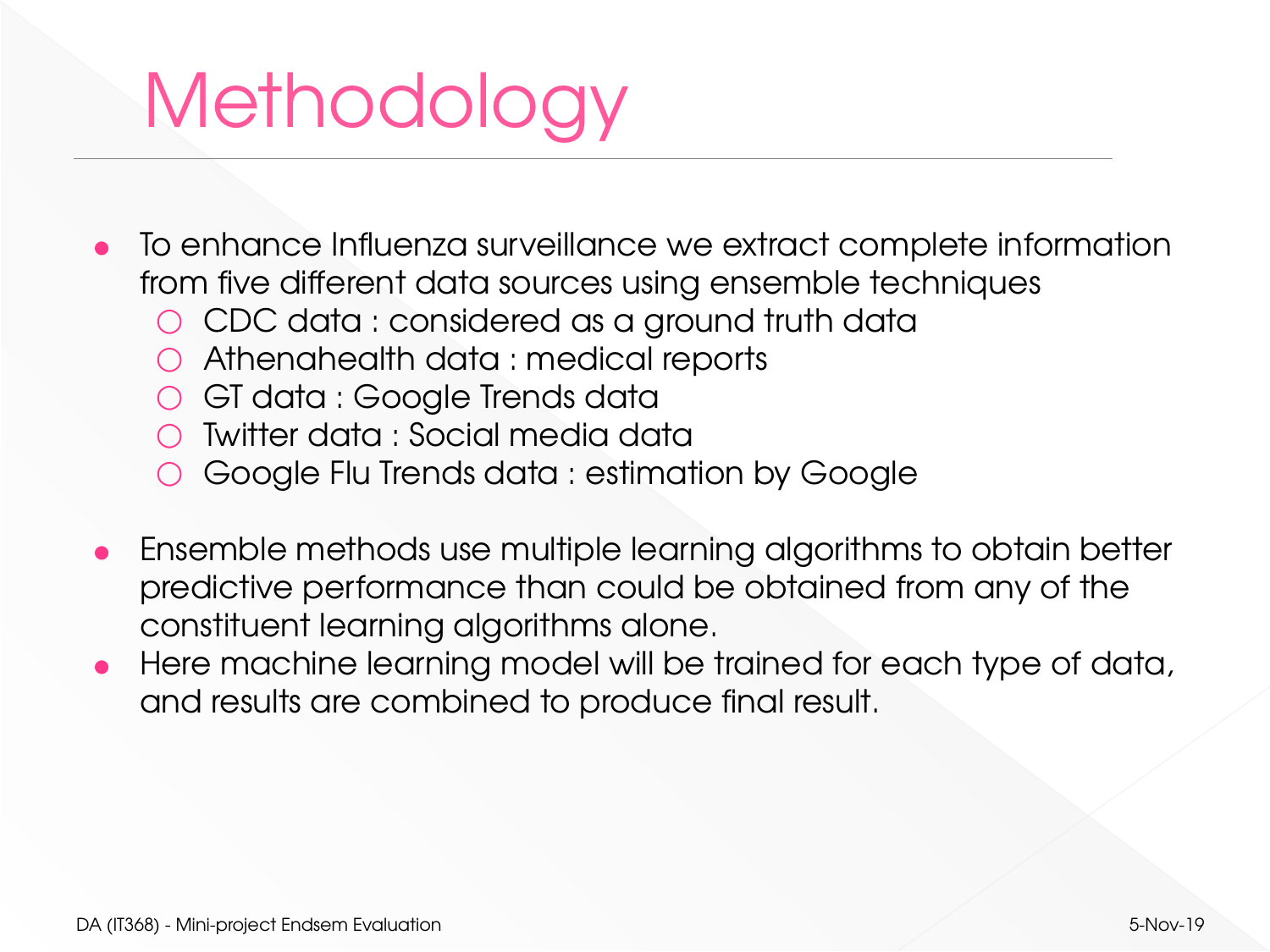

# Methodology
To enhance Influenza surveillance we extract complete information from five different data sources using ensemble techniques
CDC data : considered as a ground truth data
Athenahealth data : medical reports
GT data : Google Trends data
Twitter data : Social media data
Google Flu Trends data : estimation by Google

Ensemble methods use multiple learning algorithms to obtain better predictive performance than could be obtained from any of the constituent learning algorithms alone.
Here machine learning model will be trained for each type of data, and results are combined to produce final result.

5-Nov-19
DA (IT368) - Mini-project Endsem Evaluation